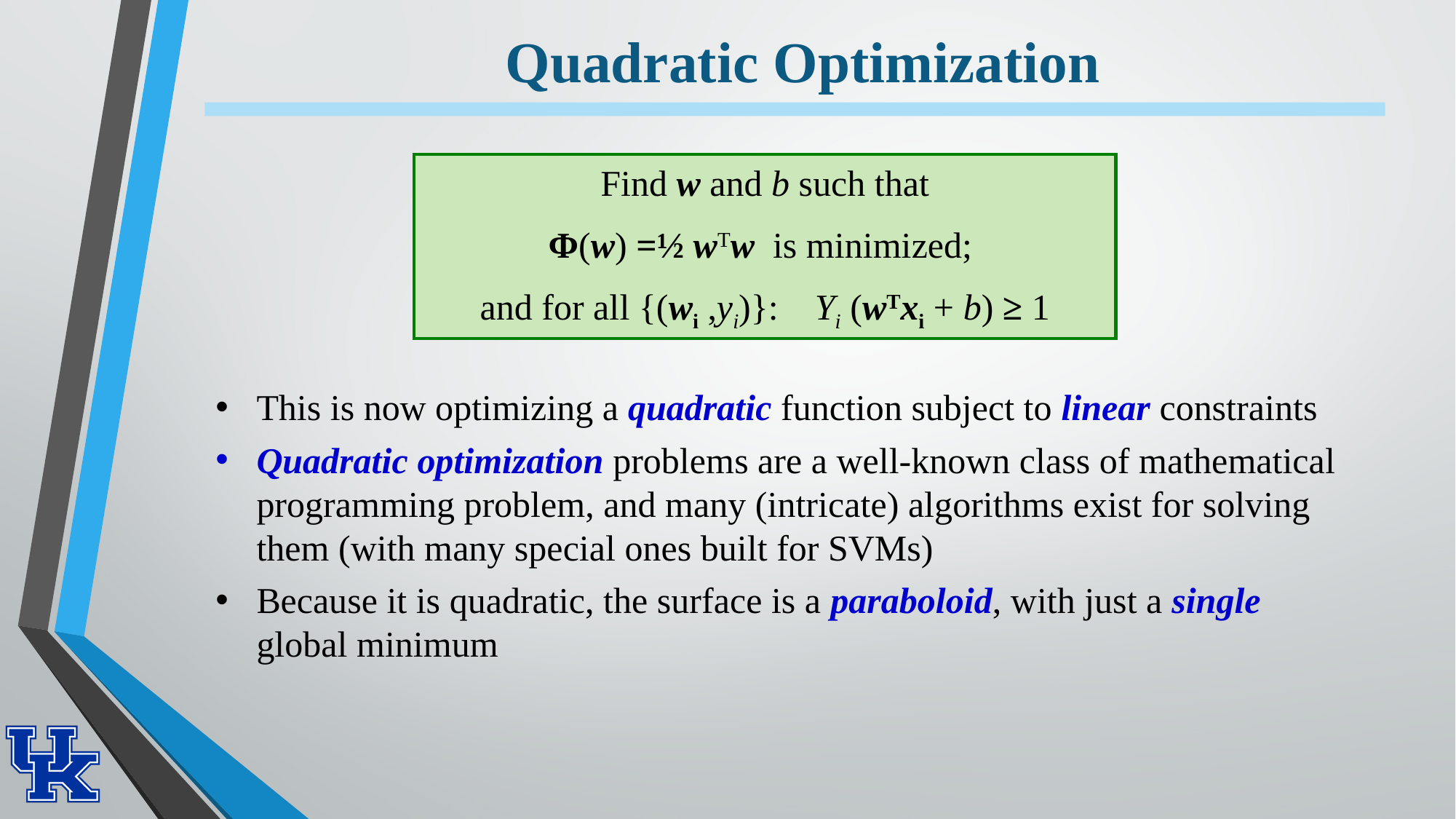

# Quadratic Optimization
Find w and b such that
Φ(w) =½ wTw  is minimized;
and for all {(wi ,yi)}:    Yi (wTxi + b) ≥ 1
This is now optimizing a quadratic function subject to linear constraints
Quadratic optimization problems are a well-known class of mathematical programming problem, and many (intricate) algorithms exist for solving them (with many special ones built for SVMs)
Because it is quadratic, the surface is a paraboloid, with just a single global minimum